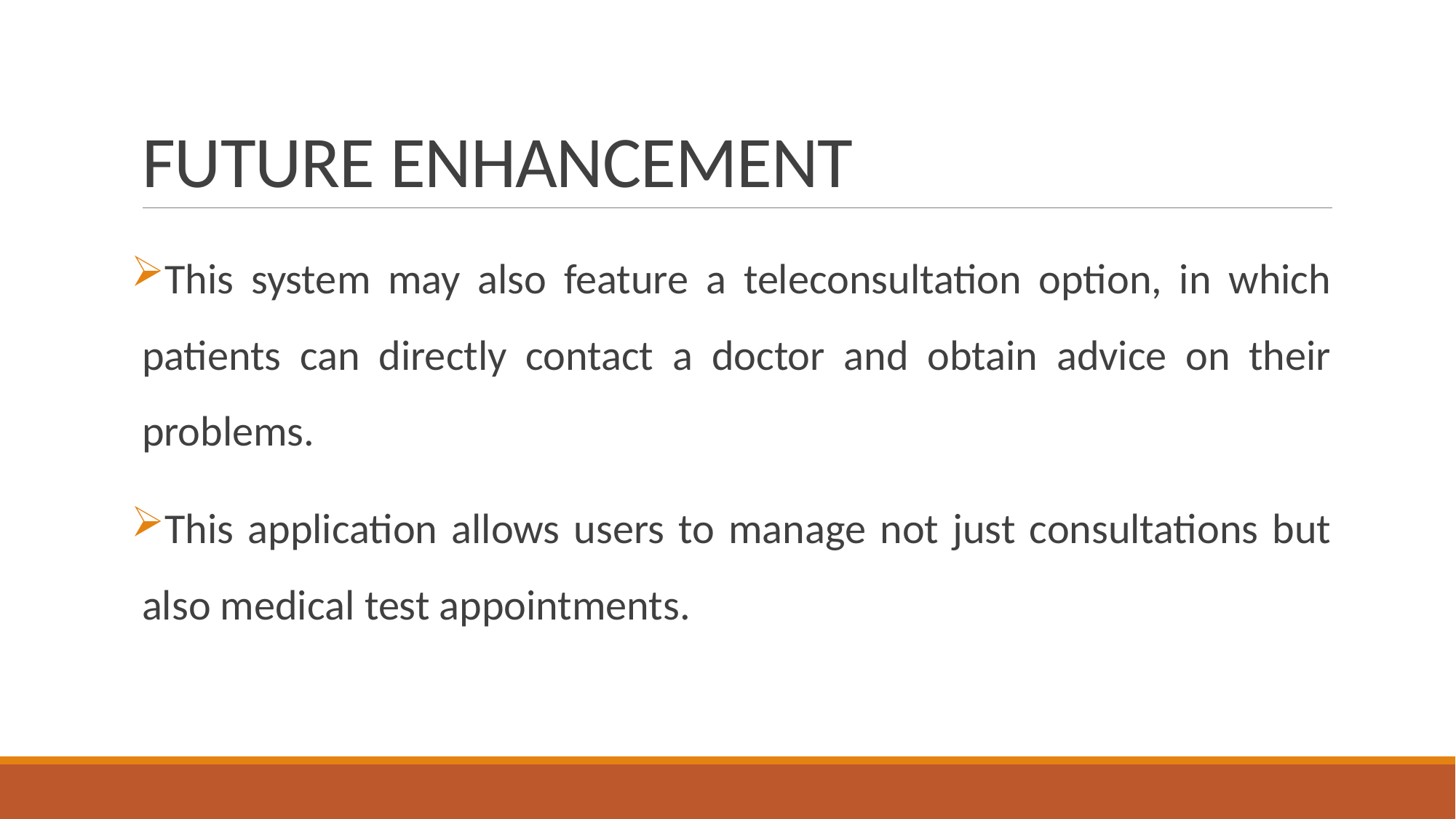

# FUTURE ENHANCEMENT
This system may also feature a teleconsultation option, in which patients can directly contact a doctor and obtain advice on their problems.
This application allows users to manage not just consultations but also medical test appointments.